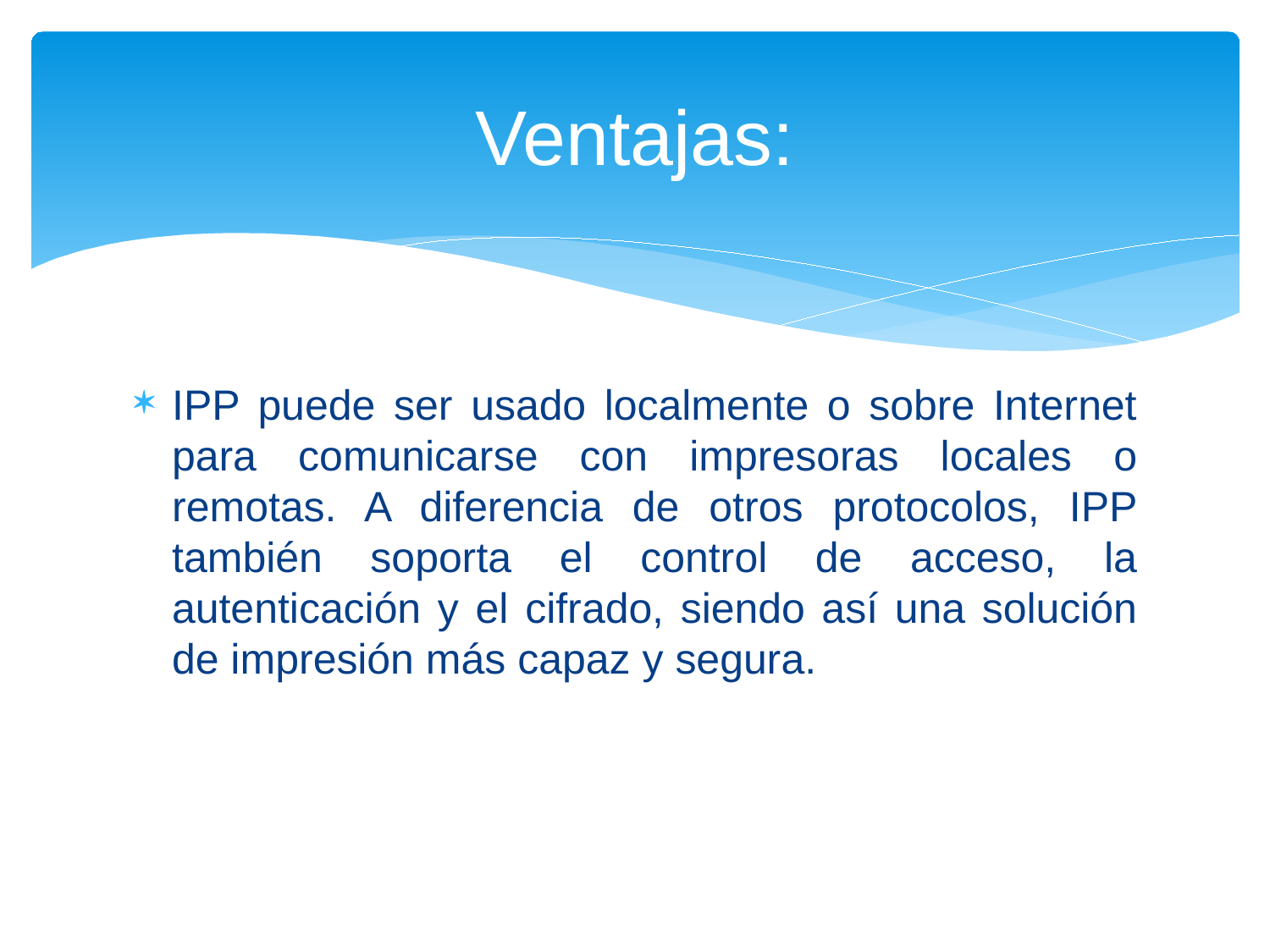

# Ventajas:
IPP puede ser usado localmente o sobre Internet para comunicarse con impresoras locales o remotas. A diferencia de otros protocolos, IPP también soporta el control de acceso, la autenticación y el cifrado, siendo así una solución de impresión más capaz y segura.